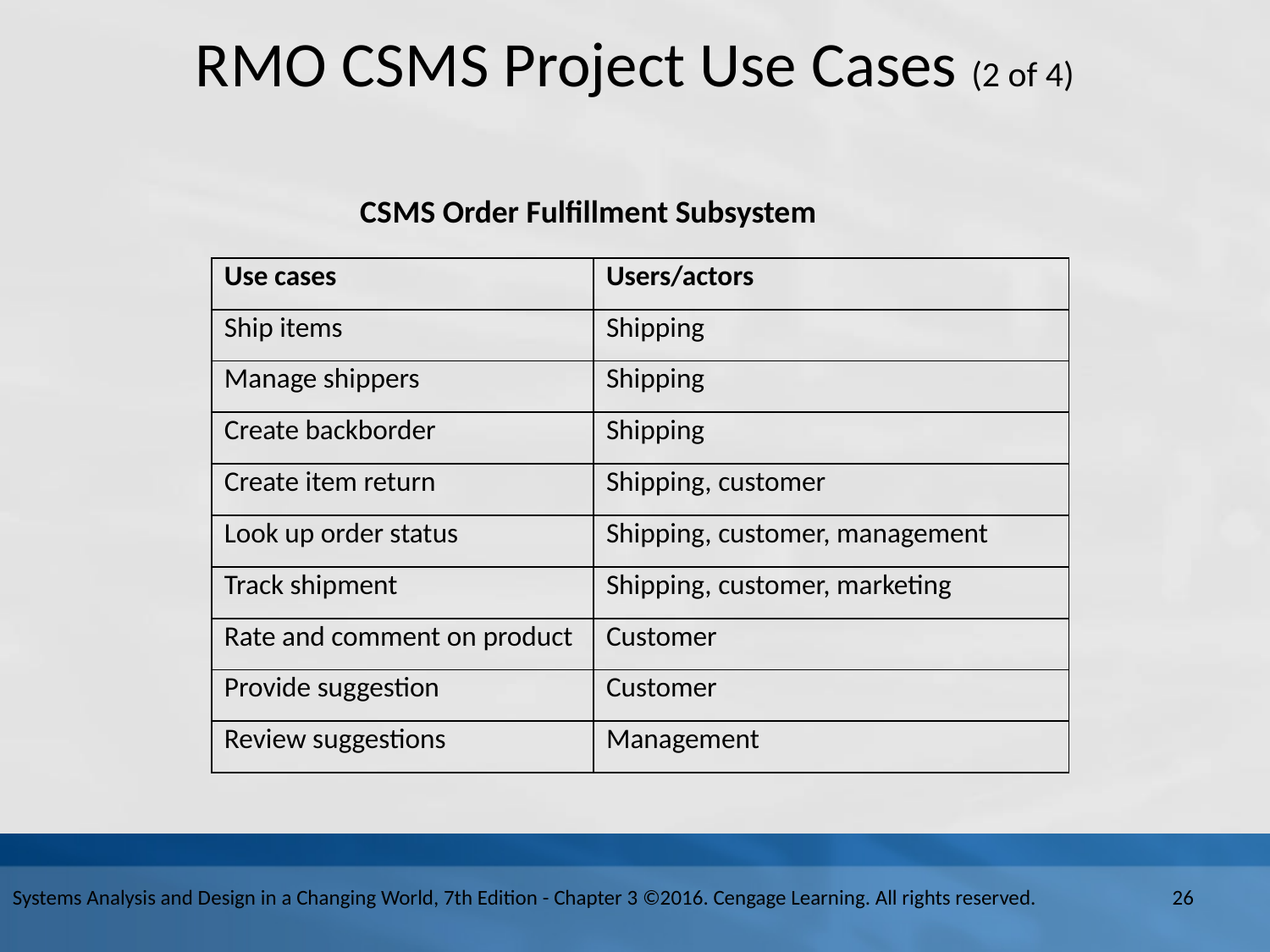

# R M O C S M S Project Use Cases (2 of 4)
C S M S Order Fulfillment Subsystem
| Use cases | Users/actors |
| --- | --- |
| Ship items | Shipping |
| Manage shippers | Shipping |
| Create backborder | Shipping |
| Create item return | Shipping, customer |
| Look up order status | Shipping, customer, management |
| Track shipment | Shipping, customer, marketing |
| Rate and comment on product | Customer |
| Provide suggestion | Customer |
| Review suggestions | Management |